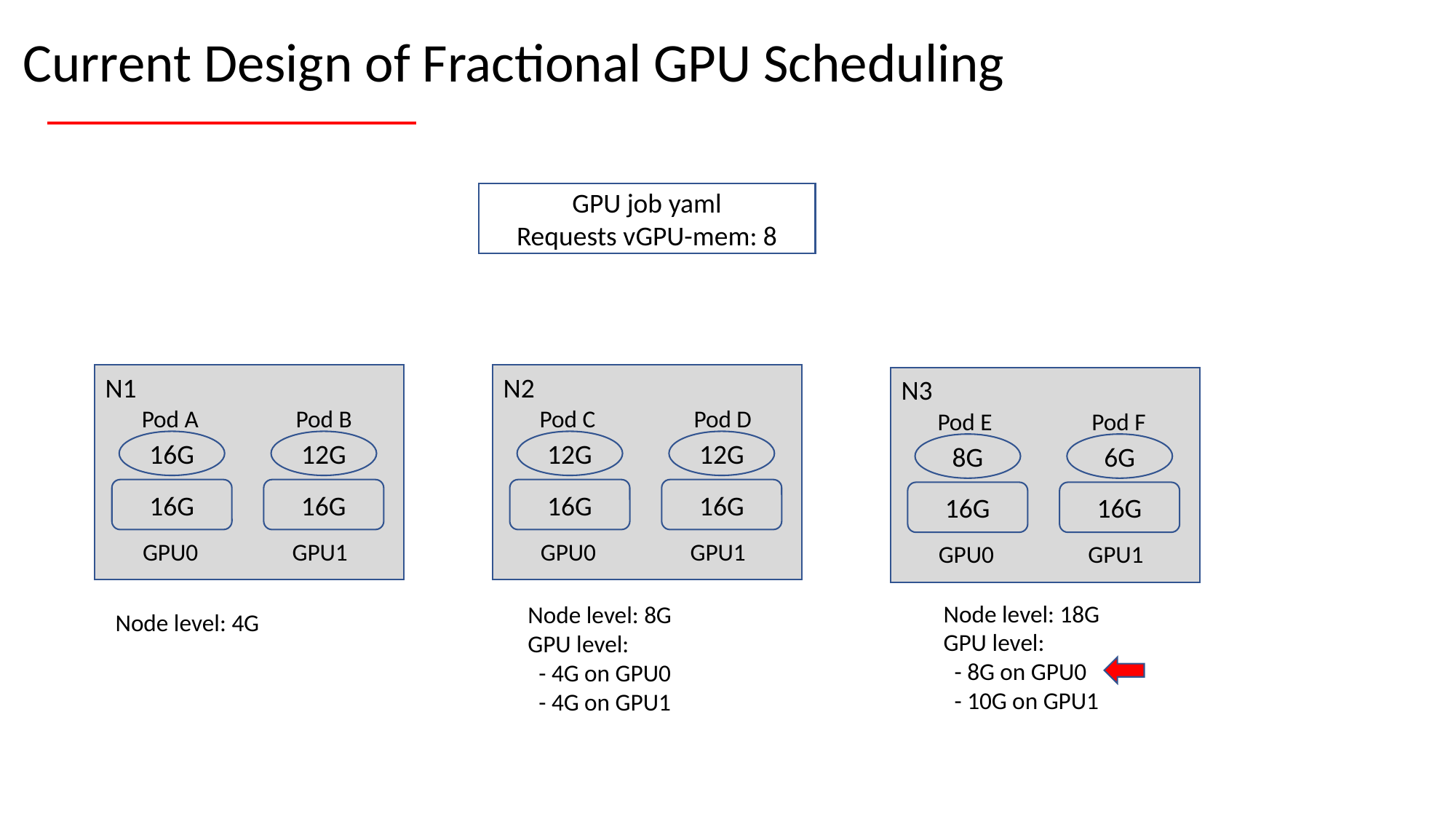

# Current Design of Fractional GPU Scheduling
GPU job yaml
Requests vGPU-mem: 8

N1

N2

N3
Pod B
Pod D
Pod A
Pod C
Pod F
Pod E
16G
12G
12G
12G
8G
6G
16G
16G
16G
16G
16G
16G
GPU0
GPU1
GPU0
GPU1
GPU0
GPU1
Node level: 18G
GPU level:
  - 8G on GPU0
  - 10G on GPU1
Node level: 8G
GPU level:
  - 4G on GPU0
  - 4G on GPU1
Node level: 4G